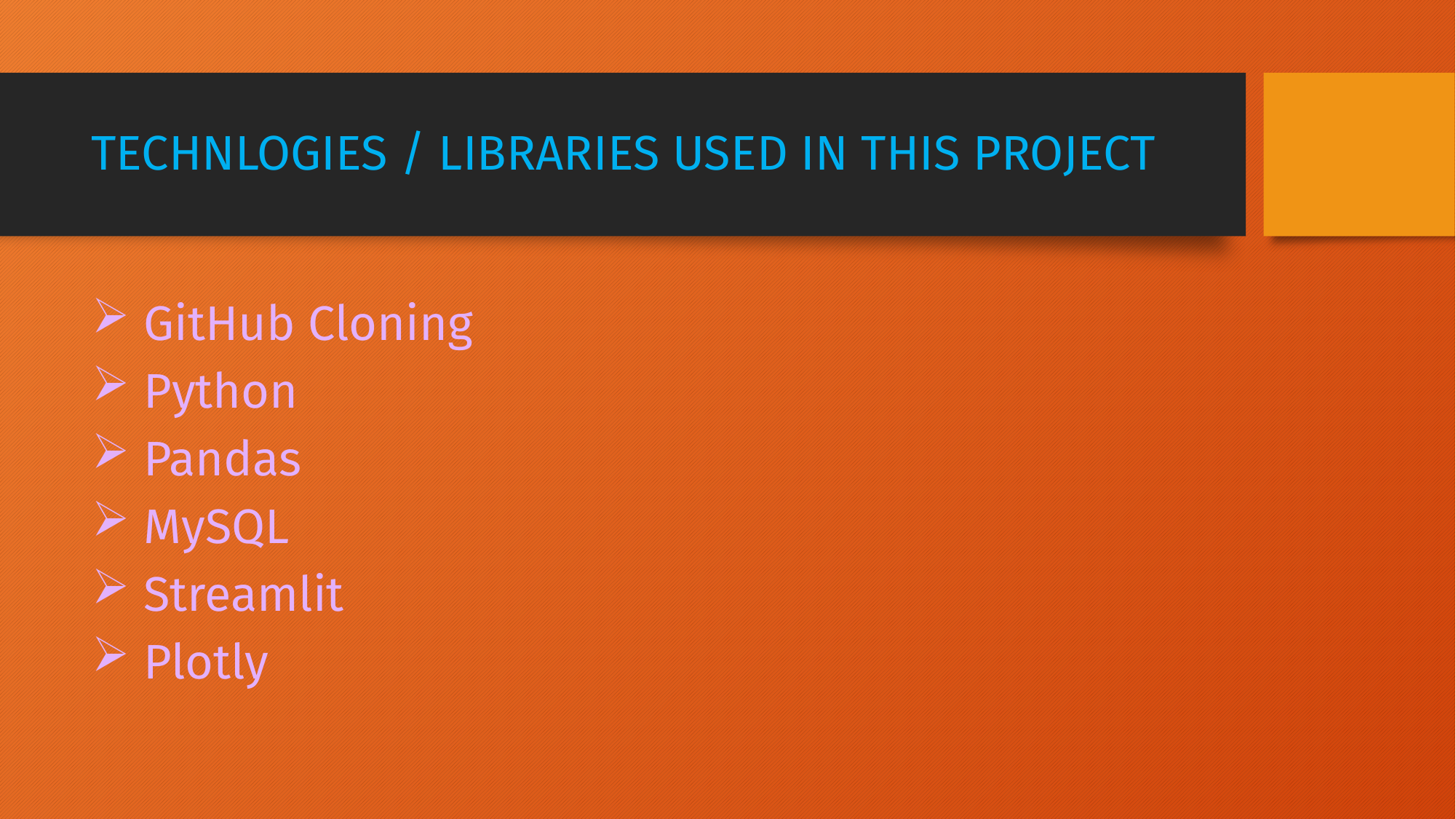

# TECHNLOGIES / LIBRARIES USED IN THIS PROJECT

 GitHub Cloning
 Python
 Pandas
 MySQL
 Streamlit
 Plotly